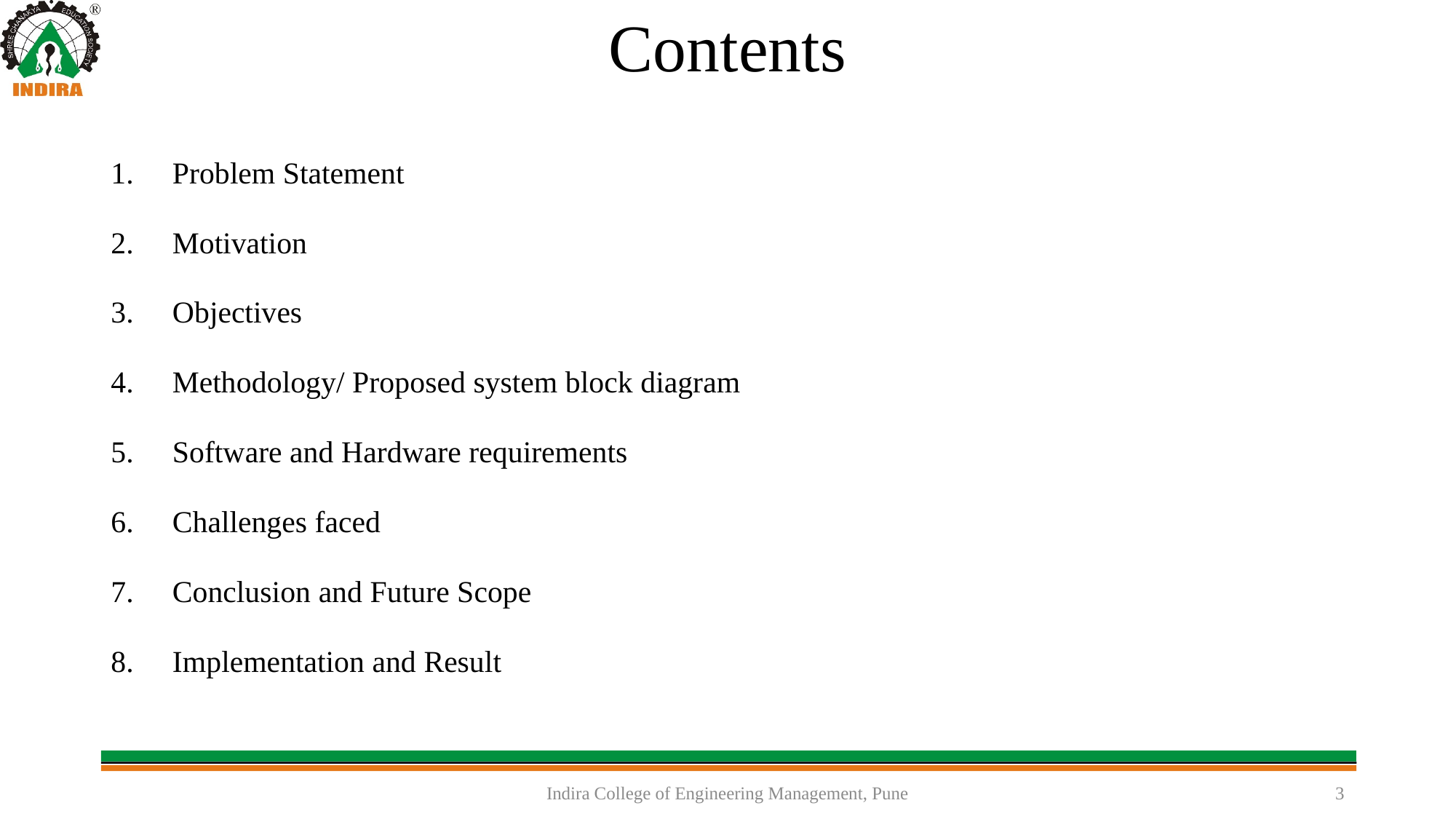

Contents
Problem Statement
Motivation
Objectives
Methodology/ Proposed system block diagram
Software and Hardware requirements
Challenges faced
Conclusion and Future Scope
Implementation and Result

Indira College of Engineering Management, Pune
3